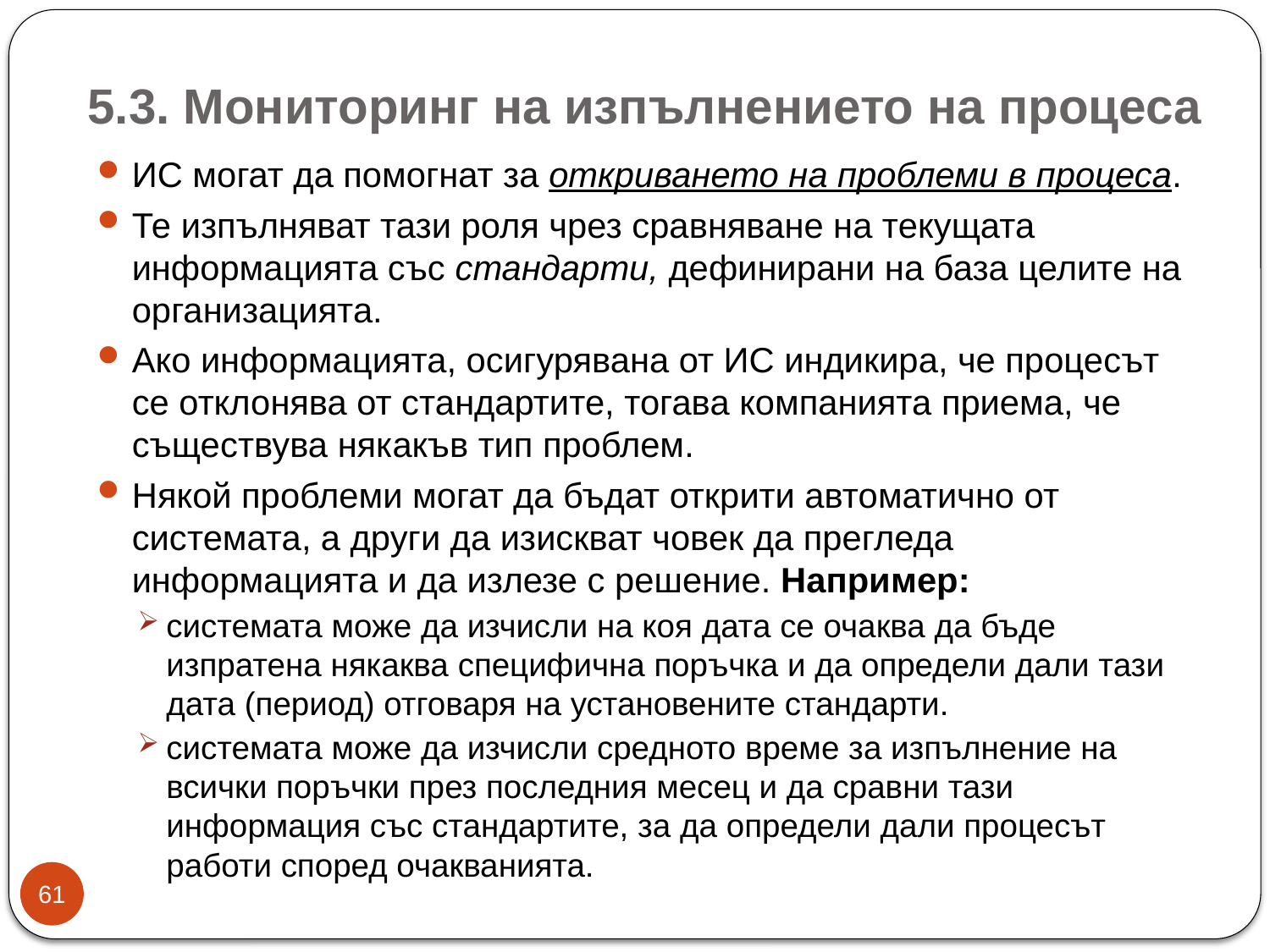

# 5.3. Мониторинг на изпълнението на процеса
ИС могат да помогнат за откриването на проблеми в процеса.
Те изпълняват тази роля чрез сравняване на текущата информацията със стандарти, дефинирани на база целите на организацията.
Ако информацията, осигурявана от ИС индикира, че процесът се отклонява от стандартите, тогава компанията приема, че съществува някакъв тип проблем.
Някой проблеми могат да бъдат открити автоматично от системата, а други да изискват човек да прегледа информацията и да излезе с решение. Например:
системата може да изчисли на коя дата се очаква да бъде изпратена някаква специфична поръчка и да определи дали тази дата (период) отговаря на установените стандарти.
системата може да изчисли средното време за изпълнение на всички поръчки през последния месец и да сравни тази информация със стандартите, за да определи дали процесът работи според очакванията.
61